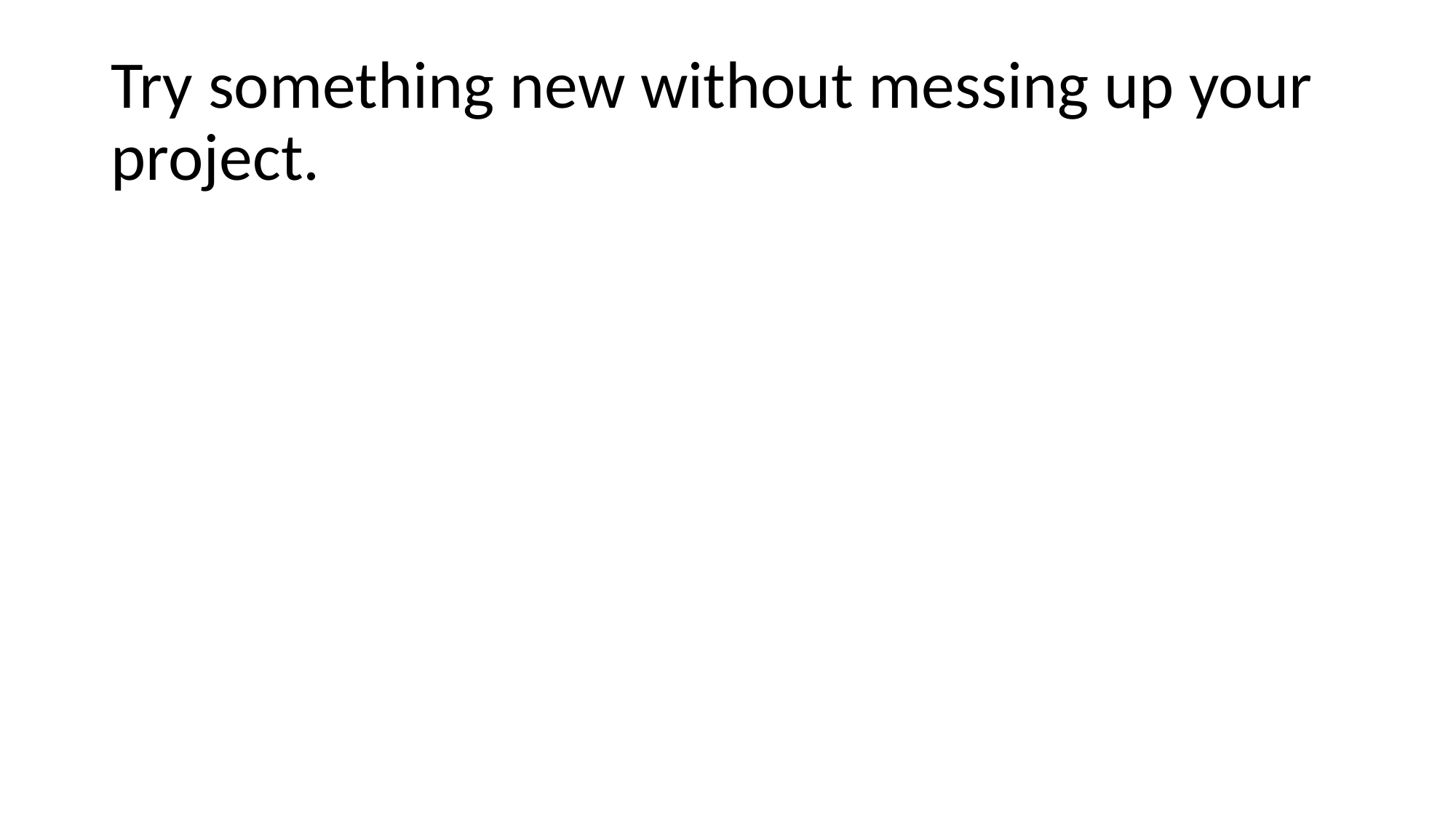

# Try something new without messing up your project.